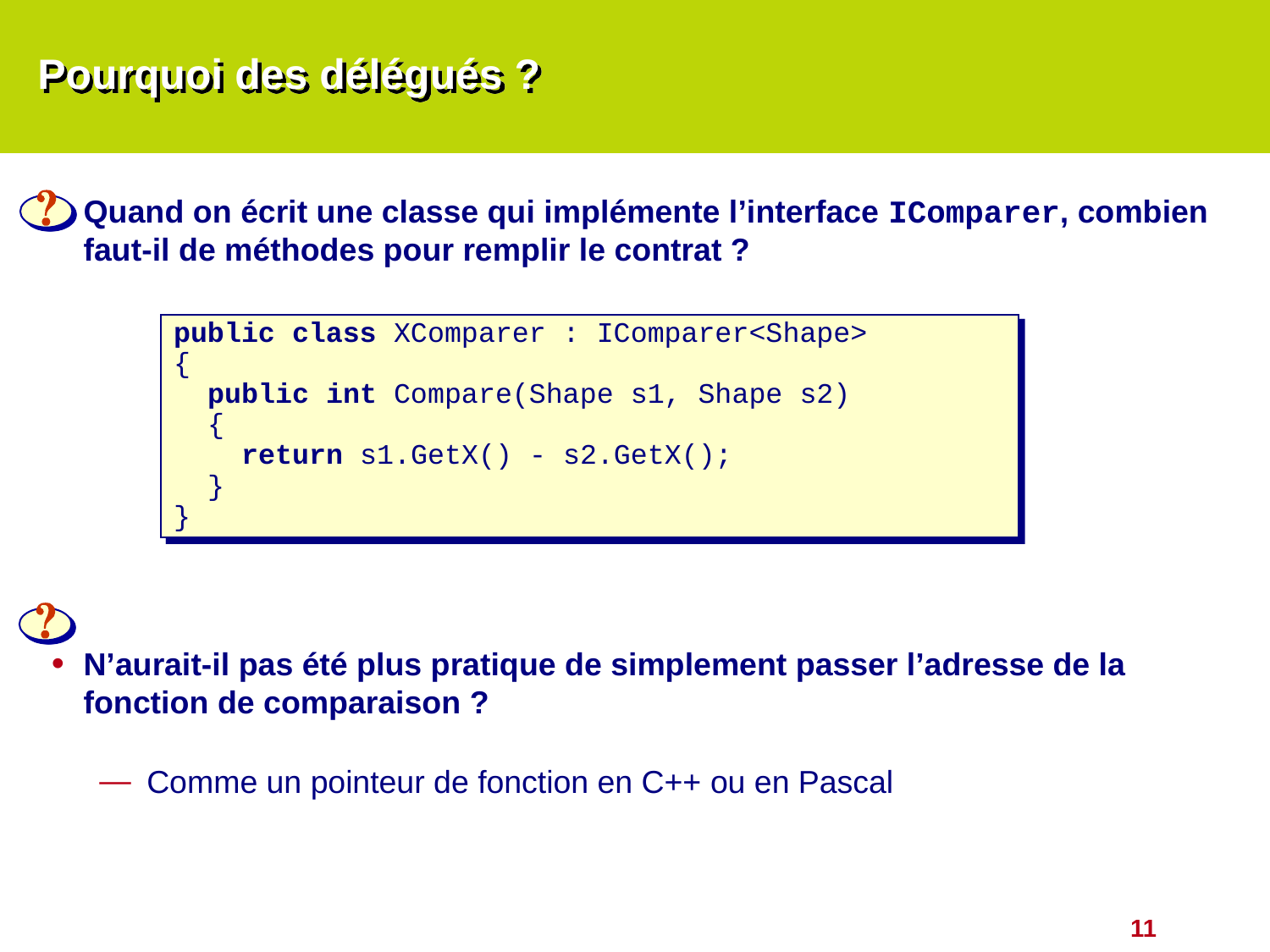

# Pourquoi des délégués ?
Quand on écrit une classe qui implémente l’interface IComparer, combien faut-il de méthodes pour remplir le contrat ?

N’aurait-il pas été plus pratique de simplement passer l’adresse de la fonction de comparaison ?
Comme un pointeur de fonction en C++ ou en Pascal

public class XComparer : IComparer<Shape>
{
  public int Compare(Shape s1, Shape s2)
  {
    return s1.GetX() - s2.GetX();
  }
}